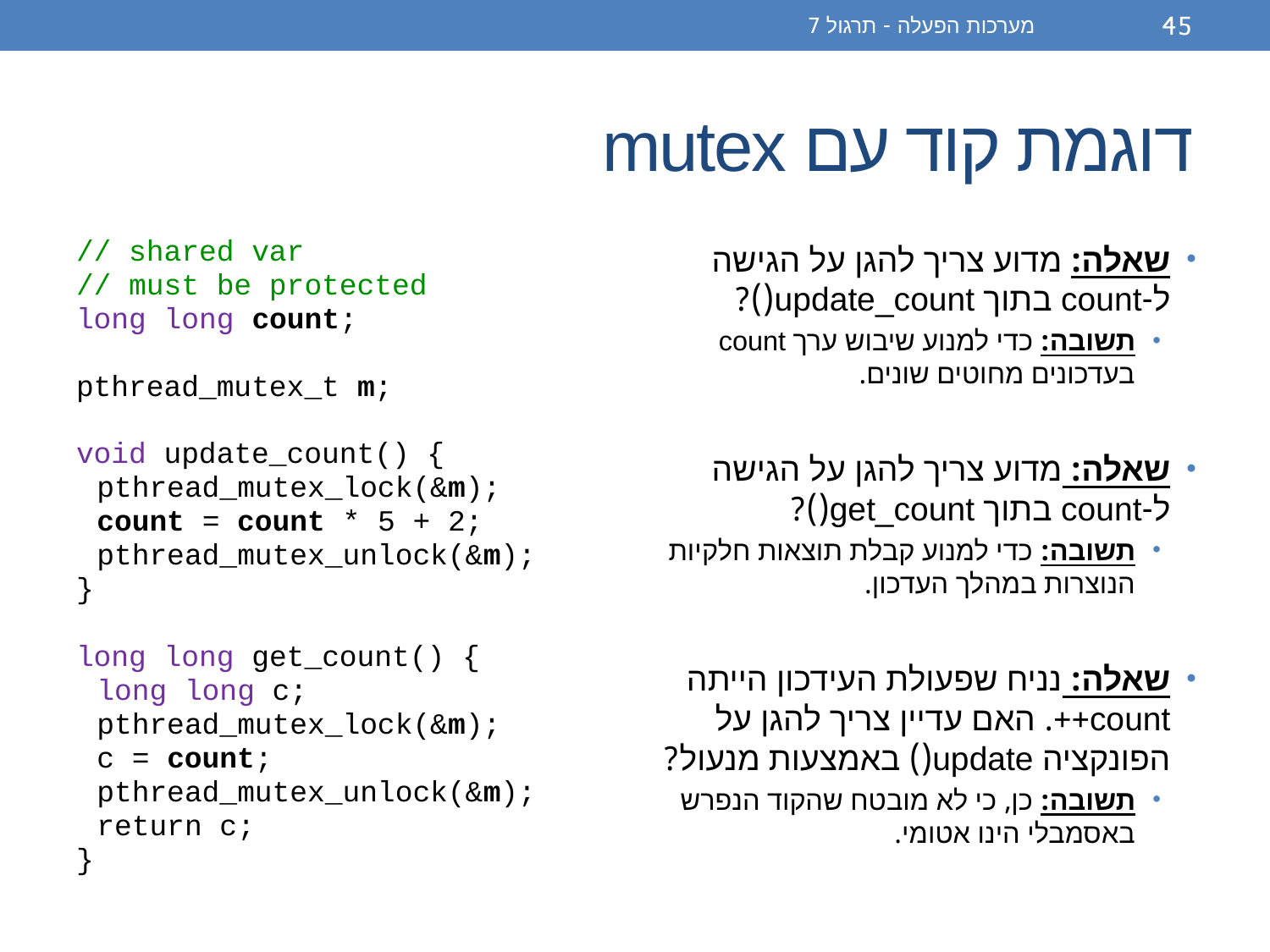

מערכות הפעלה - תרגול 7
45
# דוגמת קוד עם mutex
// shared var
// must be protected
long long count;

pthread_mutex_t m;

void update_count() {
	pthread_mutex_lock(&m);
	count = count * 5 + 2;
	pthread_mutex_unlock(&m);
}

long long get_count() {
	long long c;
	pthread_mutex_lock(&m);
	c = count;
	pthread_mutex_unlock(&m);
	return c;
}
שאלה: מדוע צריך להגן על הגישה ל-count בתוך update_count()?
תשובה: כדי למנוע שיבוש ערך count בעדכונים מחוטים שונים.

שאלה: מדוע צריך להגן על הגישה ל-count בתוך get_count()?
תשובה: כדי למנוע קבלת תוצאות חלקיות הנוצרות במהלך העדכון.

שאלה: נניח שפעולת העידכון הייתה count++. האם עדיין צריך להגן על הפונקציה update() באמצעות מנעול?
תשובה: כן, כי לא מובטח שהקוד הנפרש באסמבלי הינו אטומי.